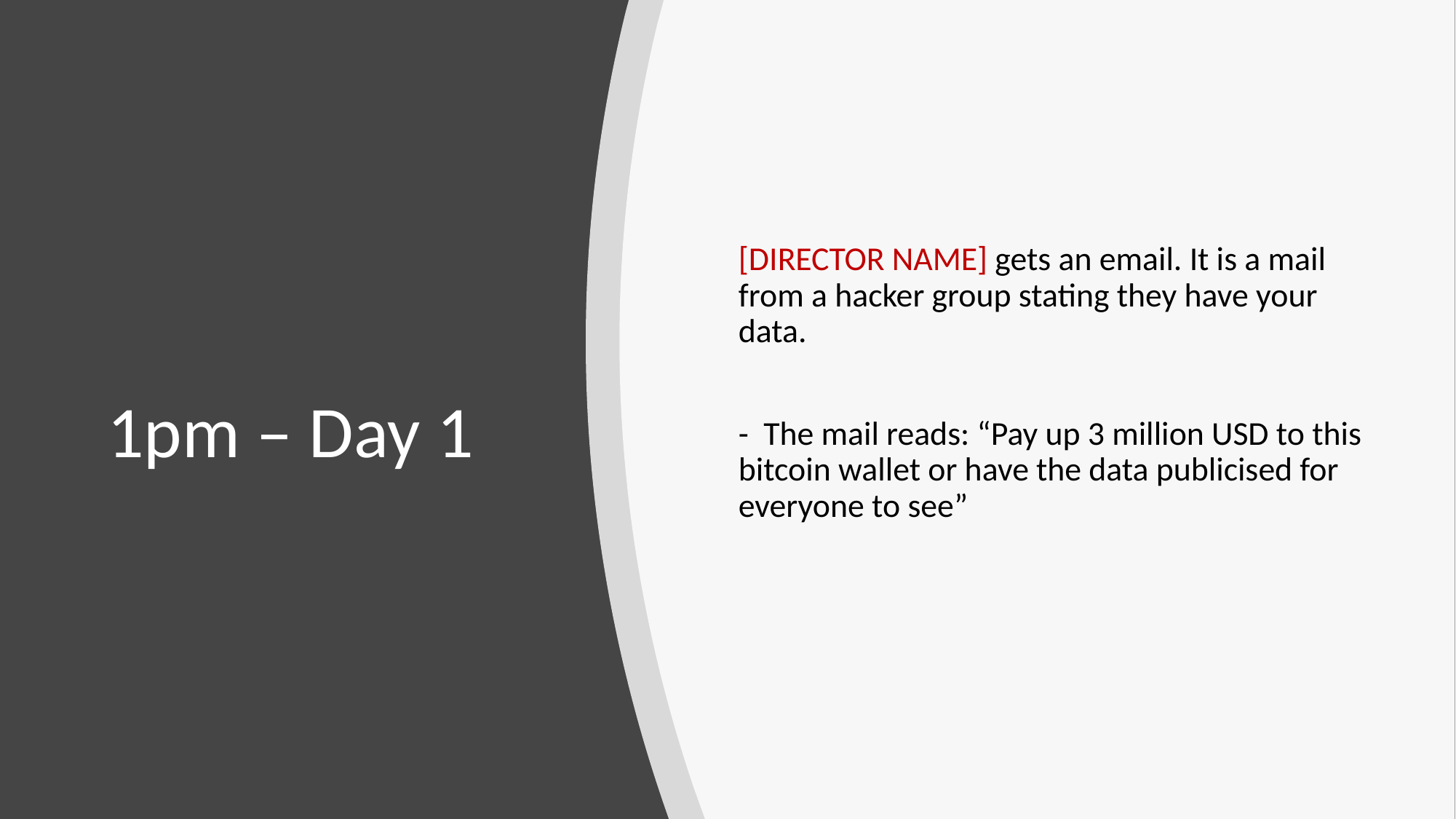

[DIRECTOR NAME] gets an email. It is a mail from a hacker group stating they have your data.

-  The mail reads: “Pay up 3 million USD to this bitcoin wallet or have the data publicised for everyone to see”

# 1pm – Day 1